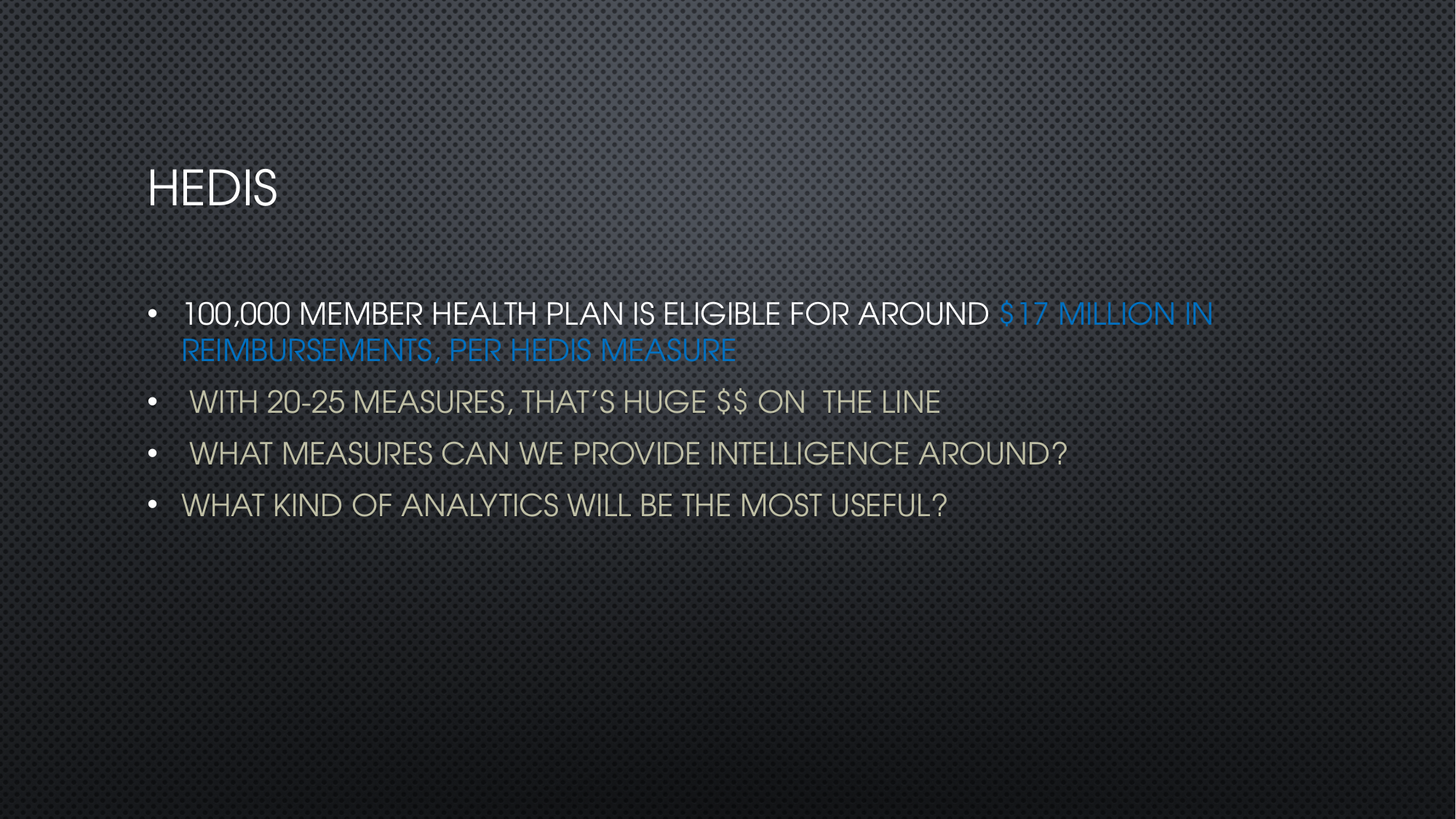

# HEDIS
100,000 member health plan is eligible for around $17 million in reimbursements, PER HEDIS MEASURE
 With 20-25 measures, that’s huge $$ on  the line
 What measures can we provide intelligence around?
What kind of analytics will be the most useful?